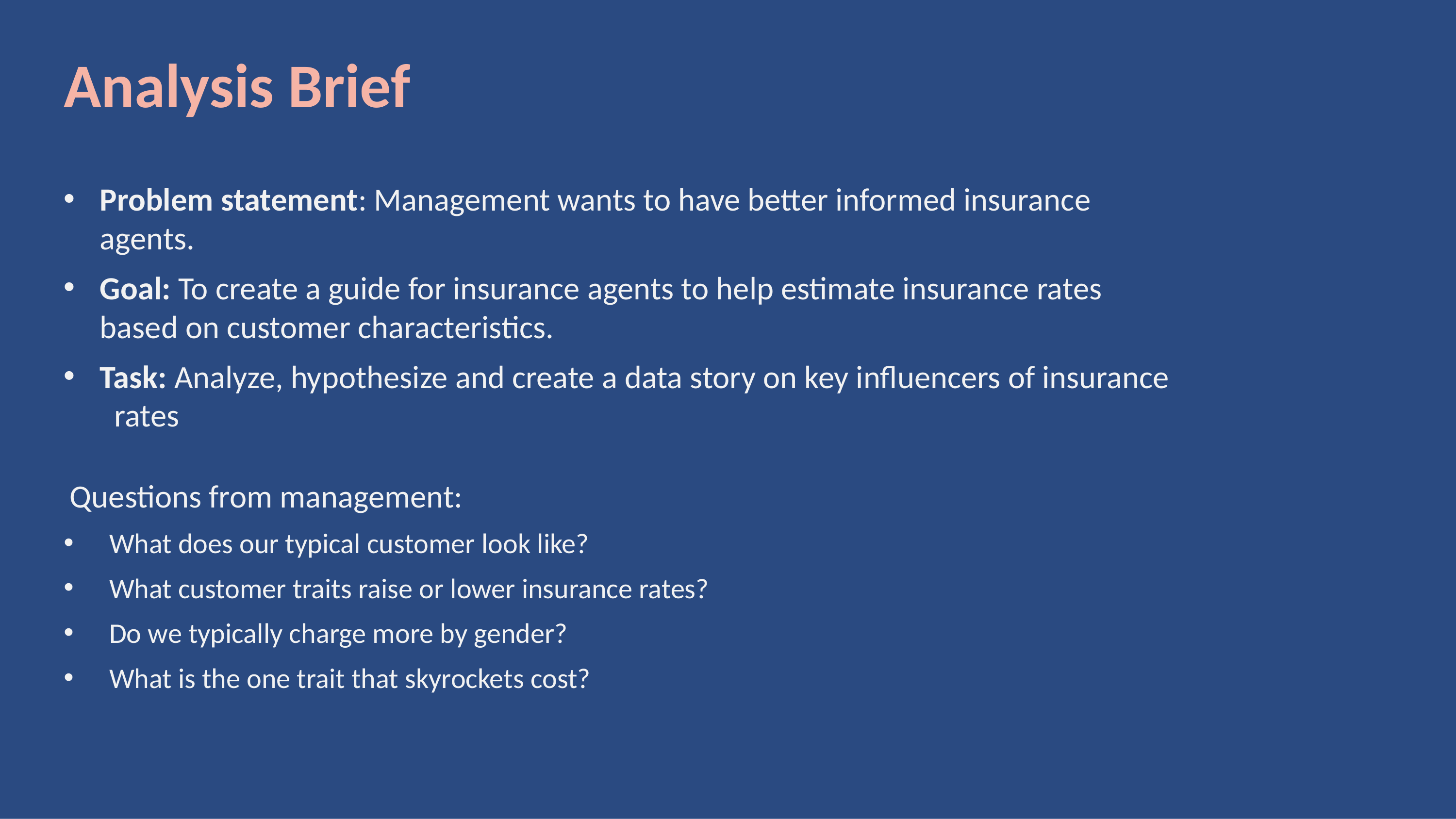

# Analysis Brief
Problem statement: Management wants to have better informed insurance agents.
Goal: To create a guide for insurance agents to help estimate insurance rates based on customer characteristics.
Task: Analyze, hypothesize and create a data story on key influencers of insurance   rates
Questions from management:
What does our typical customer look like?
What customer traits raise or lower insurance rates?
Do we typically charge more by gender?
What is the one trait that skyrockets cost?